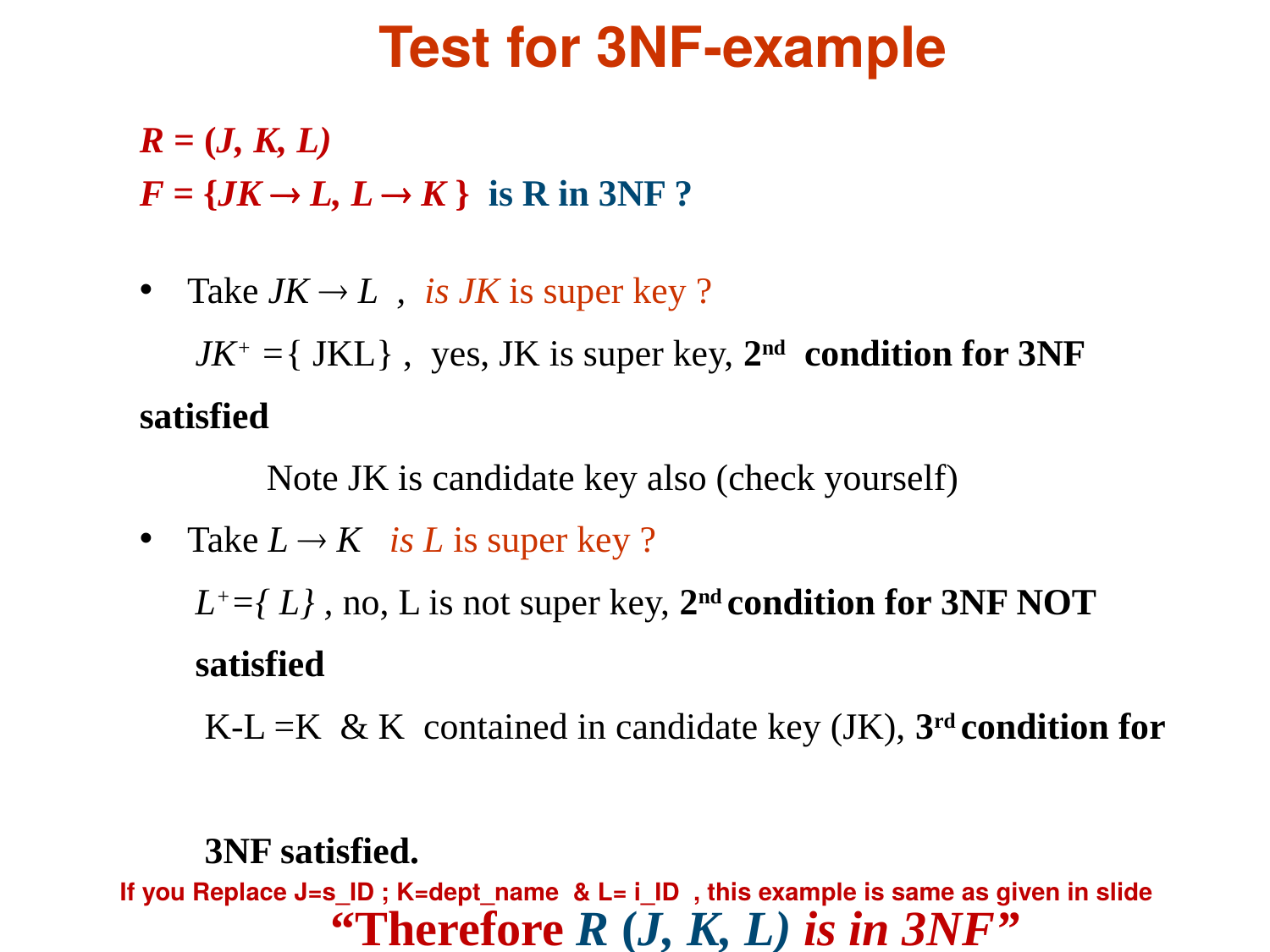

# Test for 3NF-example
R = (J, K, L)
F = {JK → L, L → K }  is R in 3NF ?

Take JK → L  ,  is JK is super key ?
      JK+ ={ JKL} ,  yes, JK is super key, 2nd  condition for 3NF satisfied
	Note JK is candidate key also (check yourself)
Take L → K   is L is super key ?
      L+={ L} , no, L is not super key, 2nd condition for 3NF NOT
      satisfied
       K-L =K  & K  contained in candidate key (JK), 3rd condition for
       3NF satisfied.

“Therefore R (J, K, L) is in 3NF”
If you Replace J=s_ID ; K=dept_name  & L= i_ID  , this example is same as given in slide